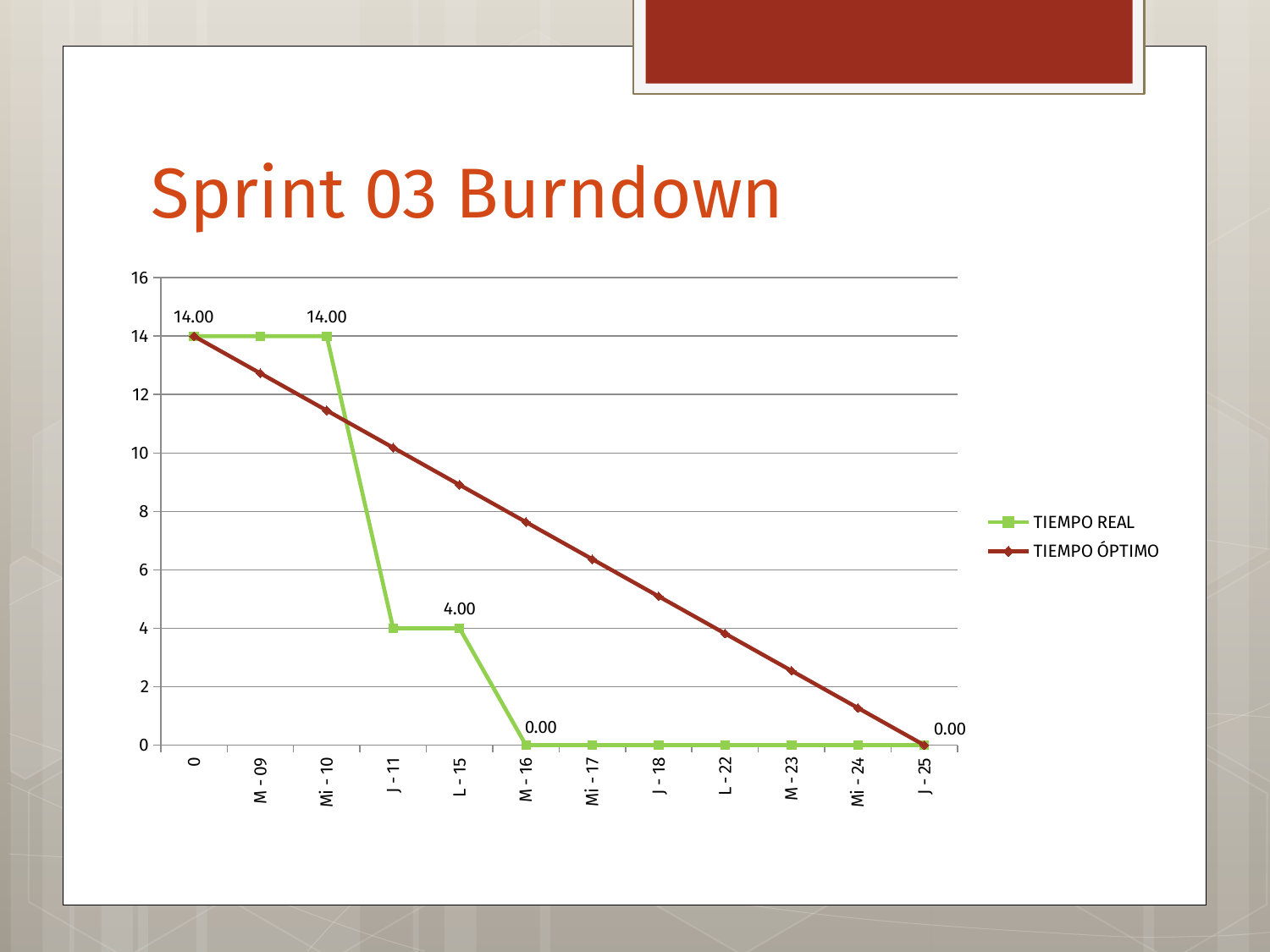

# Sprint 03 Burndown

### Chart

| Category | TIEMPO REAL | TIEMPO ÓPTIMO |
|---|---|---|
| 0 | 14.0 | 14.0 |
| M - 09 | 14.0 | 12.72727272727272 |
| Mi - 10 | 14.0 | 11.454545454545457 |
| J - 11 | 4.0 | 10.181818181818171 |
| L - 15 | 4.0 | 8.909090909090907 |
| M - 16 | 0.0 | 7.636363636363638 |
| Mi - 17 | 0.0 | 6.3636363636363615 |
| J - 18 | 0.0 | 5.090909090909089 |
| L - 22 | 0.0 | 3.8181818181818175 |
| M - 23 | 0.0 | 2.545454545454544 |
| Mi - 24 | 0.0 | 1.2727272727272714 |
| J - 25 | 0.0 | 0.0 |